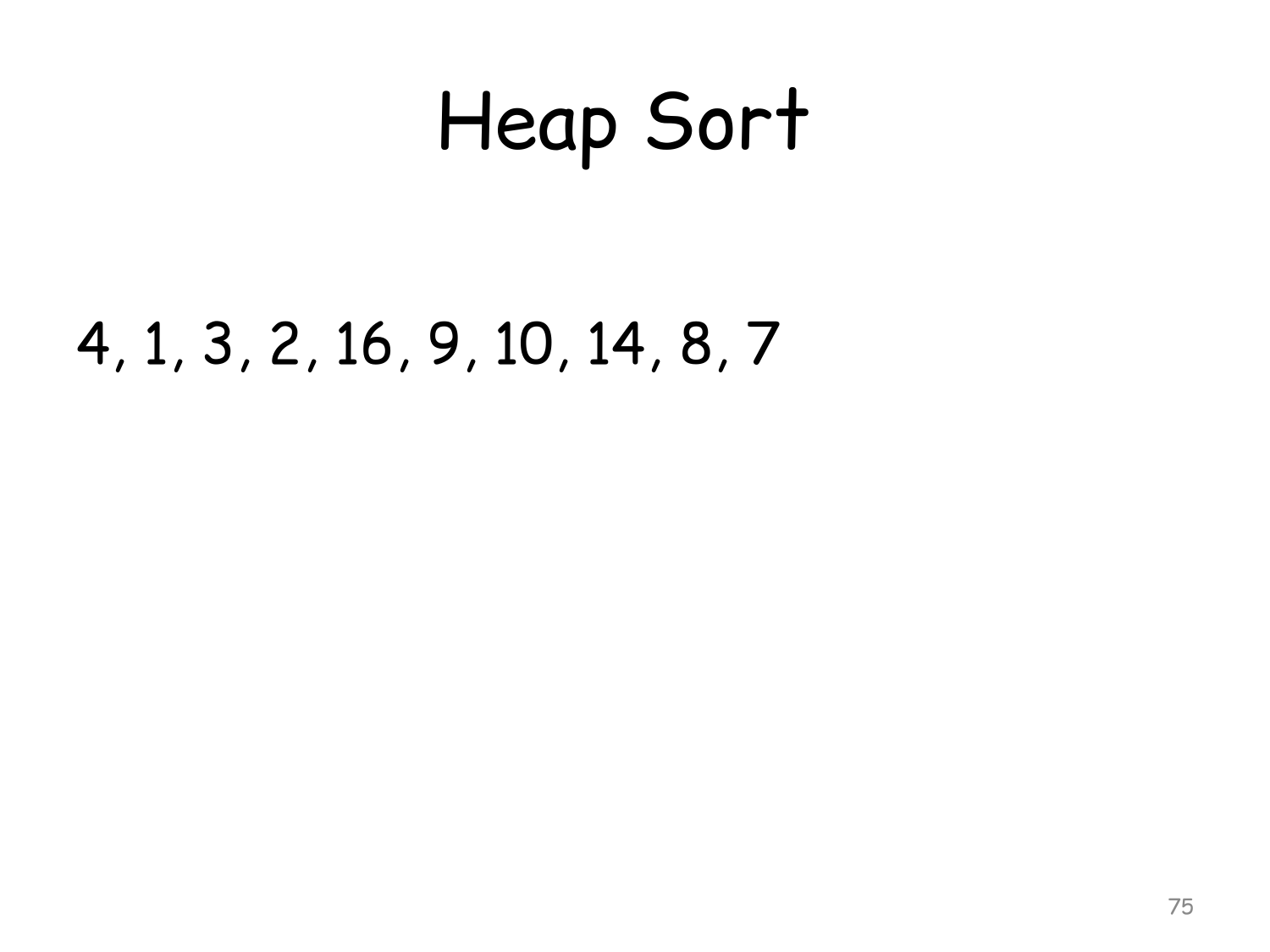

# Heap Sort

4, 1, 3, 2, 16, 9, 10, 14, 8, 7
75